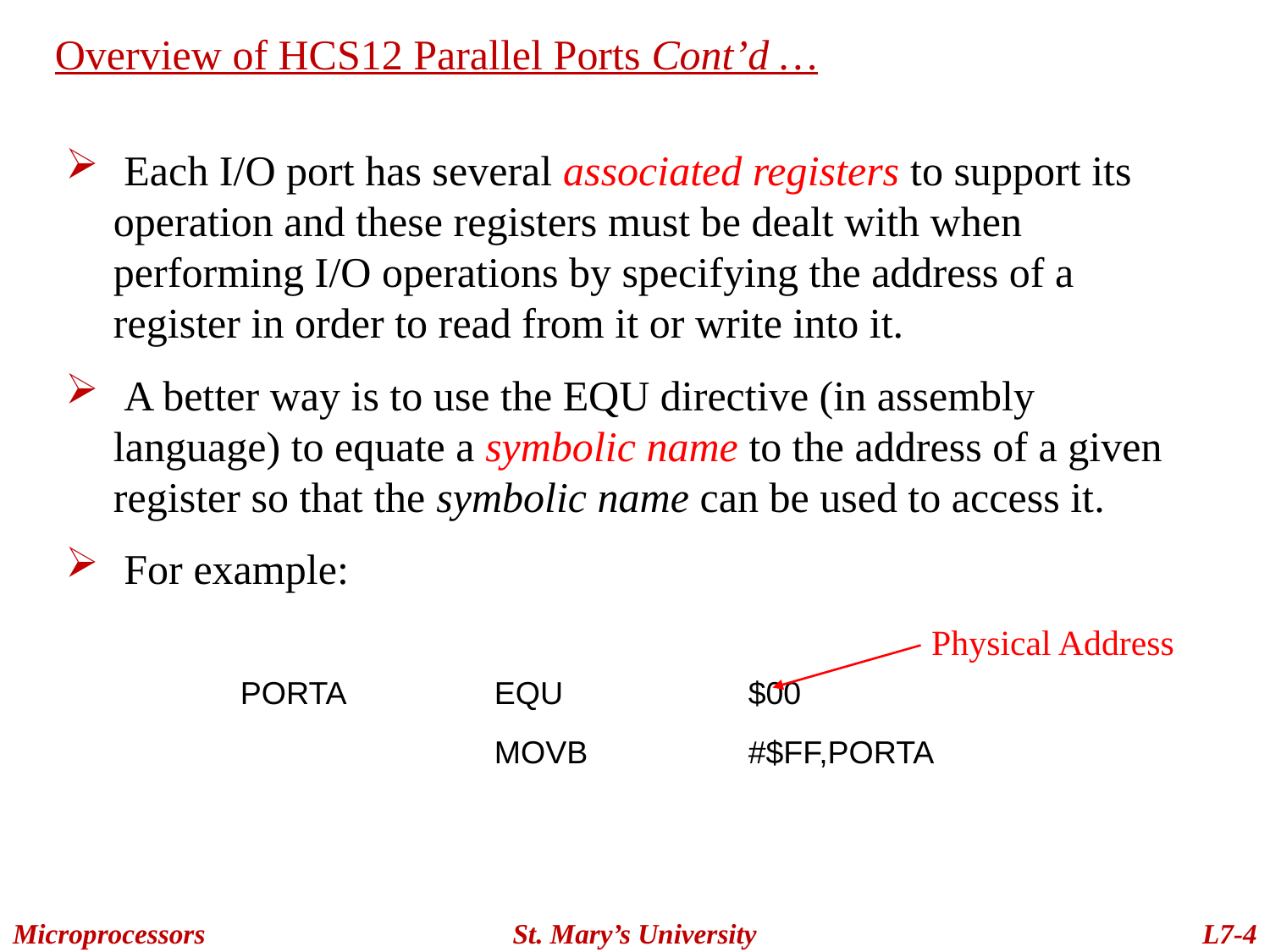

Overview of HCS12 Parallel Ports Cont’d …
 Each I/O port has several associated registers to support its operation and these registers must be dealt with when performing I/O operations by specifying the address of a register in order to read from it or write into it.
 A better way is to use the EQU directive (in assembly language) to equate a symbolic name to the address of a given register so that the symbolic name can be used to access it.
 For example:

		PORTA		EQU		$00
				MOVB		#$FF,PORTA
Physical Address
Microprocessors
St. Mary’s University
L7-4